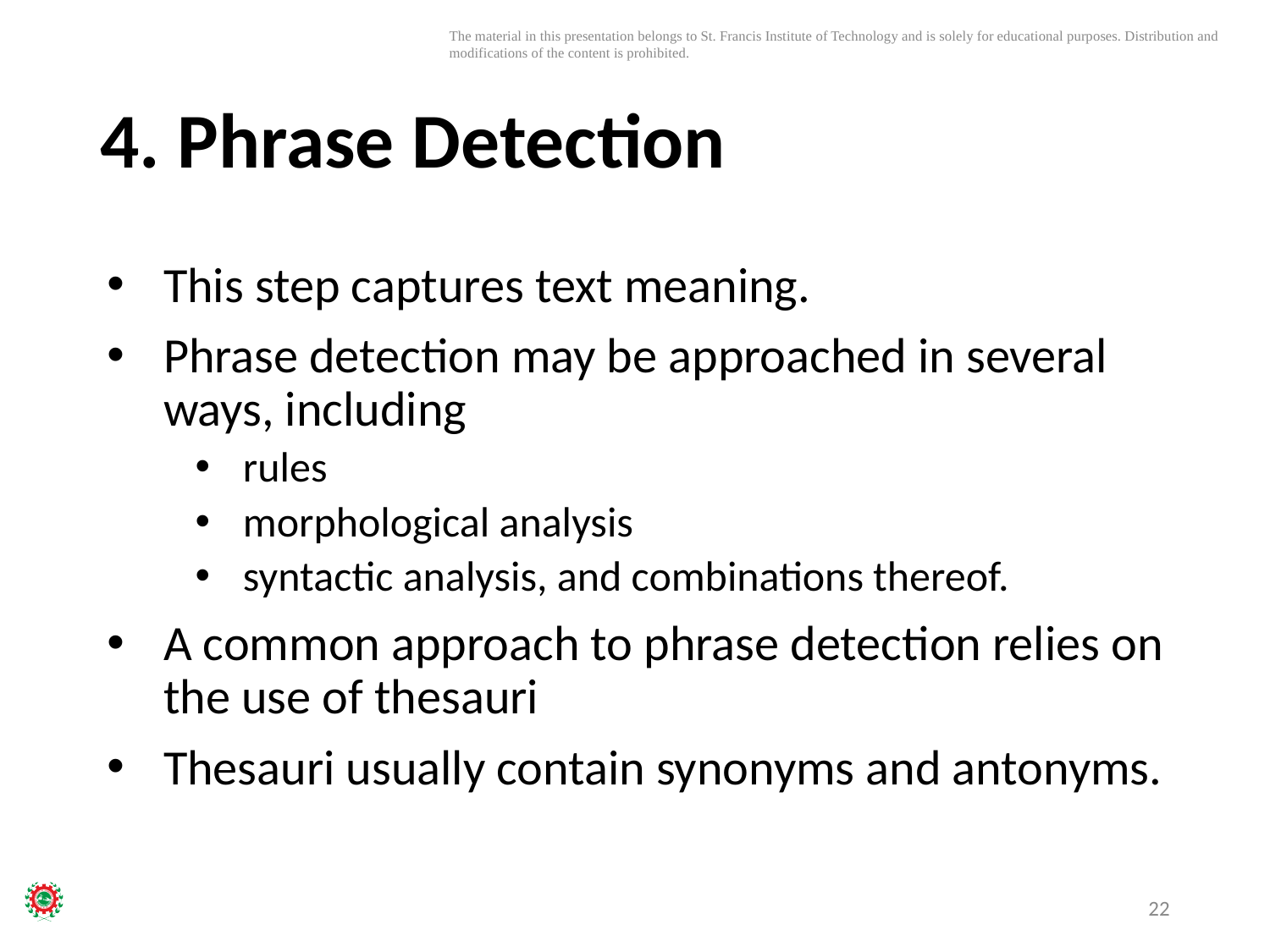

# 4. Phrase Detection
This step captures text meaning.
Phrase detection may be approached in several ways, including
rules
morphological analysis
syntactic analysis, and combinations thereof.
A common approach to phrase detection relies on the use of thesauri
Thesauri usually contain synonyms and antonyms.

22